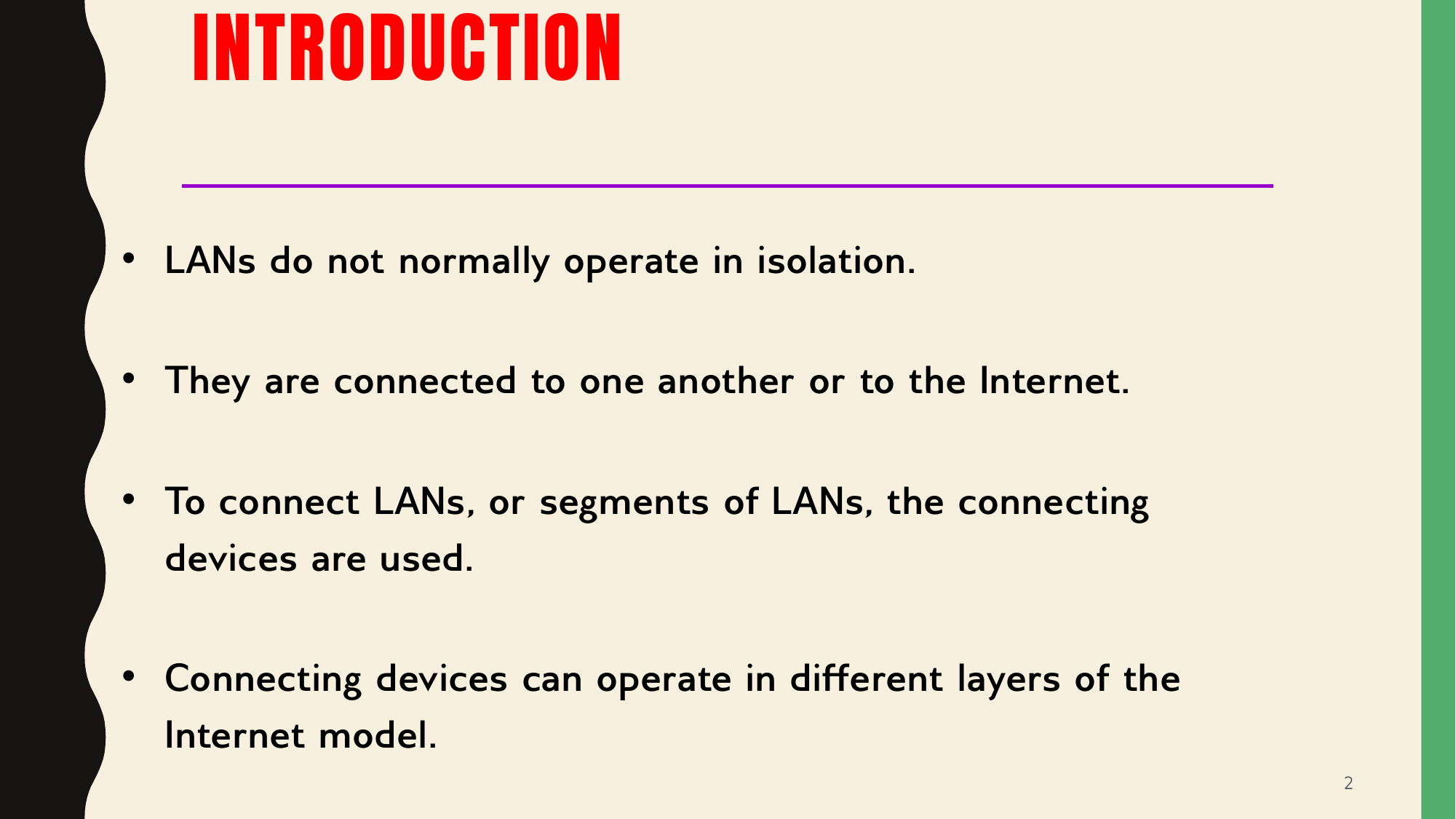

# Introduction
LANs do not normally operate in isolation.
They are connected to one another or to the Internet.
To connect LANs, or segments of LANs, the connecting devices are used.
Connecting devices can operate in different layers of the Internet model.
2